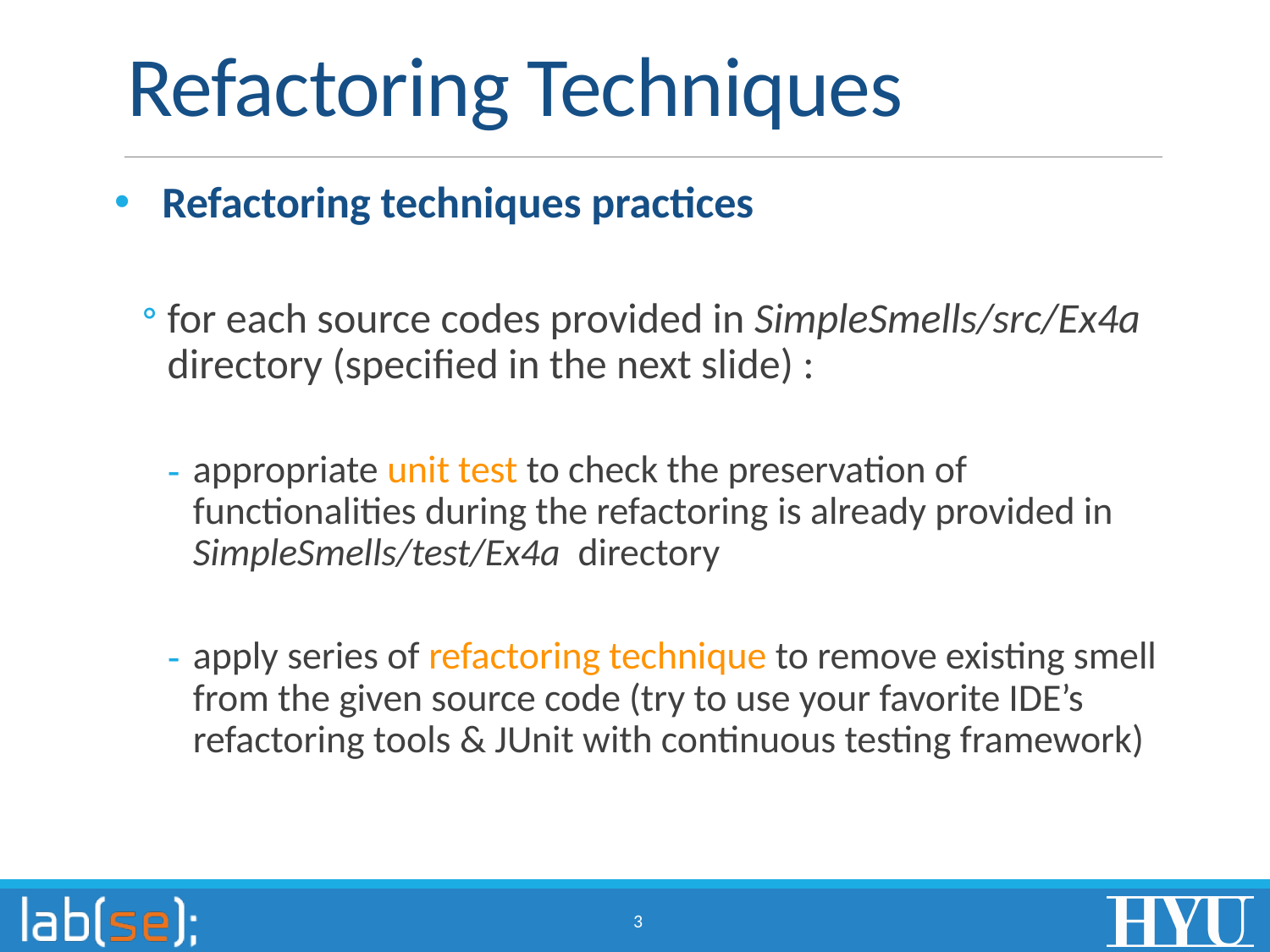

# Refactoring Techniques
Refactoring techniques practices

for each source codes provided in SimpleSmells/src/Ex4a directory (specified in the next slide) :

appropriate unit test to check the preservation of functionalities during the refactoring is already provided in SimpleSmells/test/Ex4a  directory

apply series of refactoring technique to remove existing smell from the given source code (try to use your favorite IDE’s refactoring tools & JUnit with continuous testing framework)
3